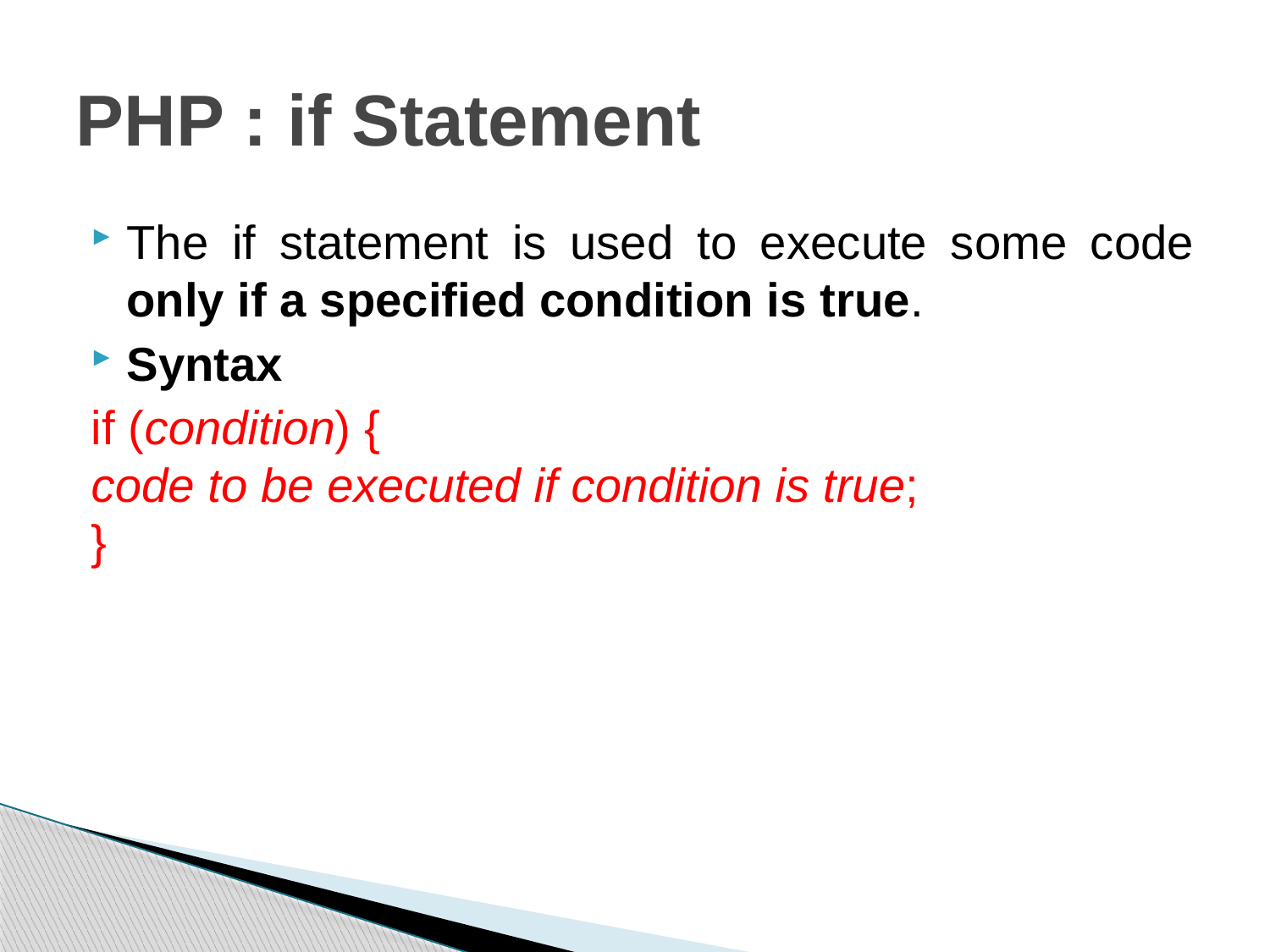

# PHP : if Statement
The if statement is used to execute some code only if a specified condition is true.
Syntax
if (condition) {
code to be executed if condition is true;
}